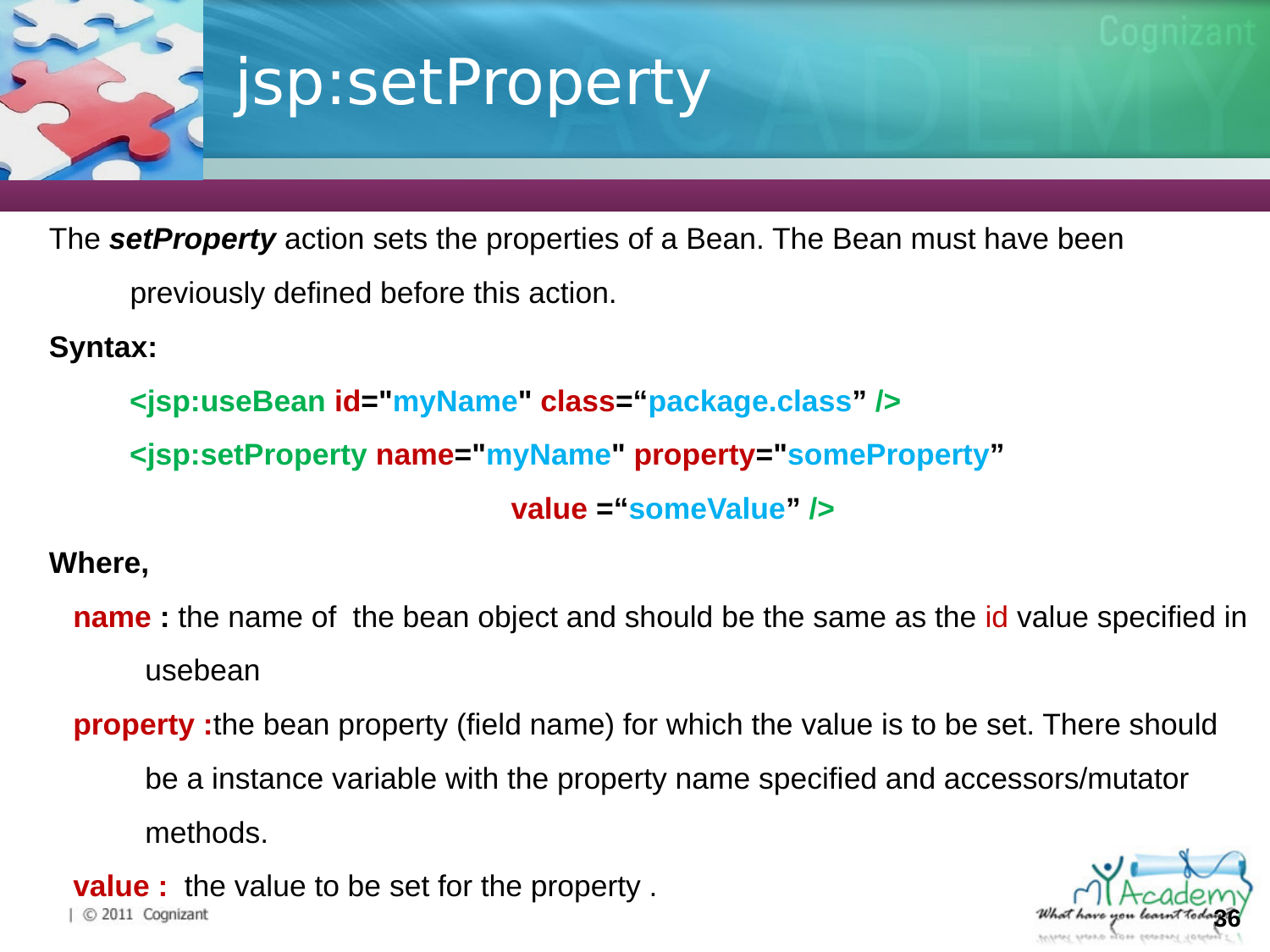

# jsp:setProperty
The setProperty action sets the properties of a Bean. The Bean must have been previously defined before this action.
Syntax:
     <jsp:useBean id="myName" class=“package.class” />
     <jsp:setProperty name="myName" property="someProperty” 					value =“someValue” />
Where,
name : the name of  the bean object and should be the same as the id value specified in usebean
property :the bean property (field name) for which the value is to be set. There should be a instance variable with the property name specified and accessors/mutator methods.
value :  the value to be set for the property .

36